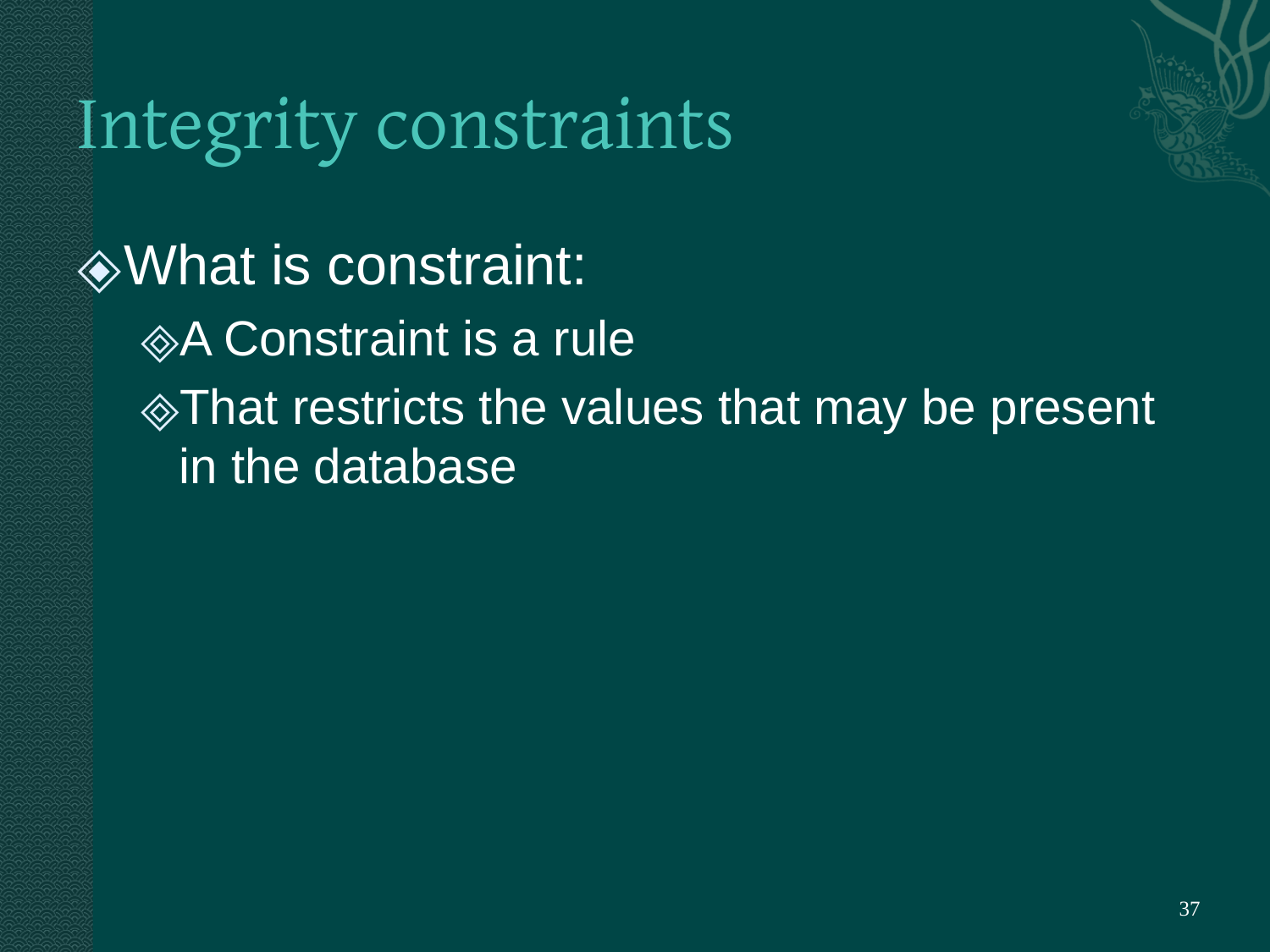

# Integrity constraints
What is constraint:
A Constraint is a rule
That restricts the values that may be present in the database
37